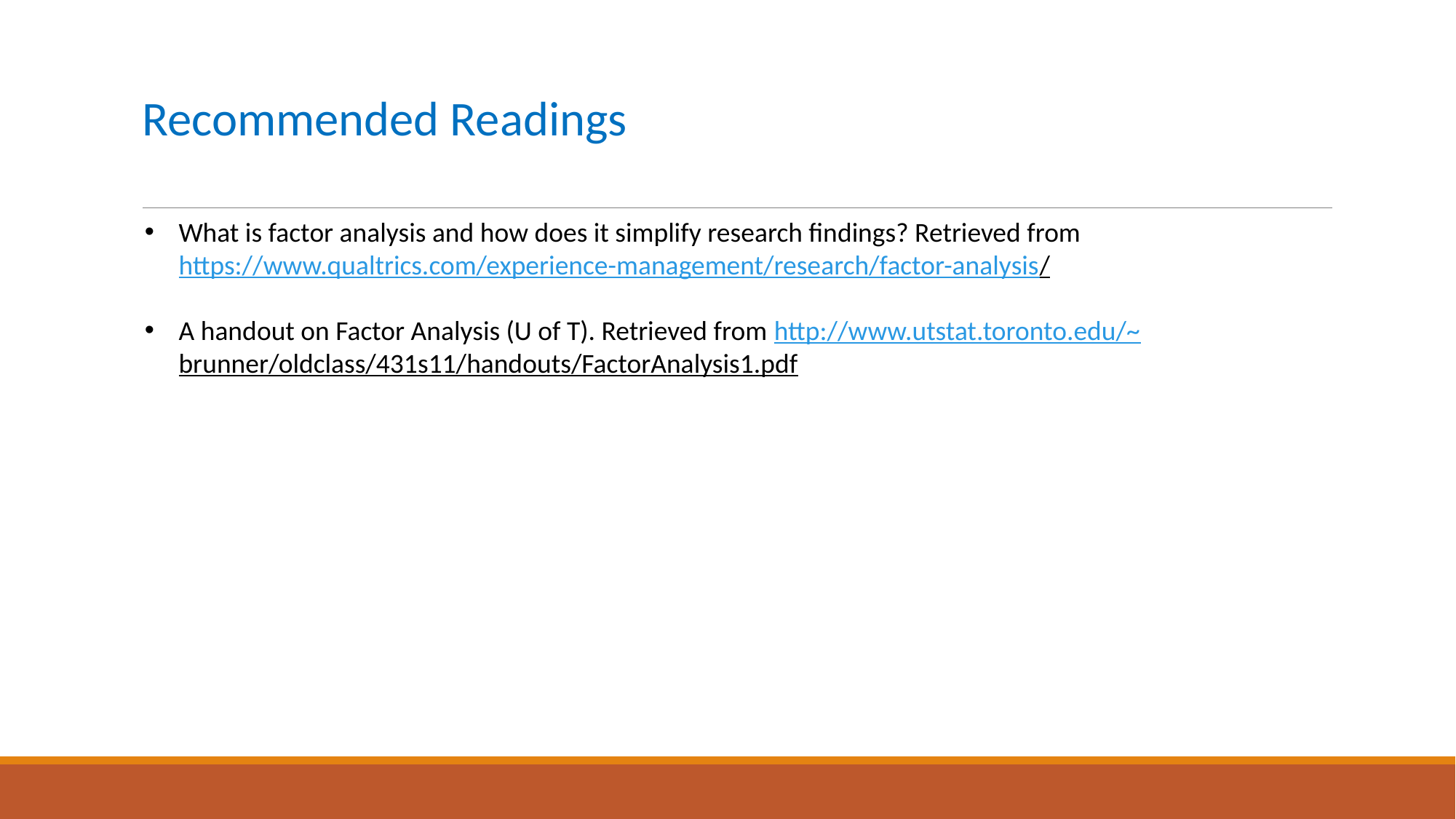

# Recommended Readings
What is factor analysis and how does it simplify research findings? Retrieved from https://www.qualtrics.com/experience-management/research/factor-analysis/

A handout on Factor Analysis (U of T). Retrieved from http://www.utstat.toronto.edu/~brunner/oldclass/431s11/handouts/FactorAnalysis1.pdf